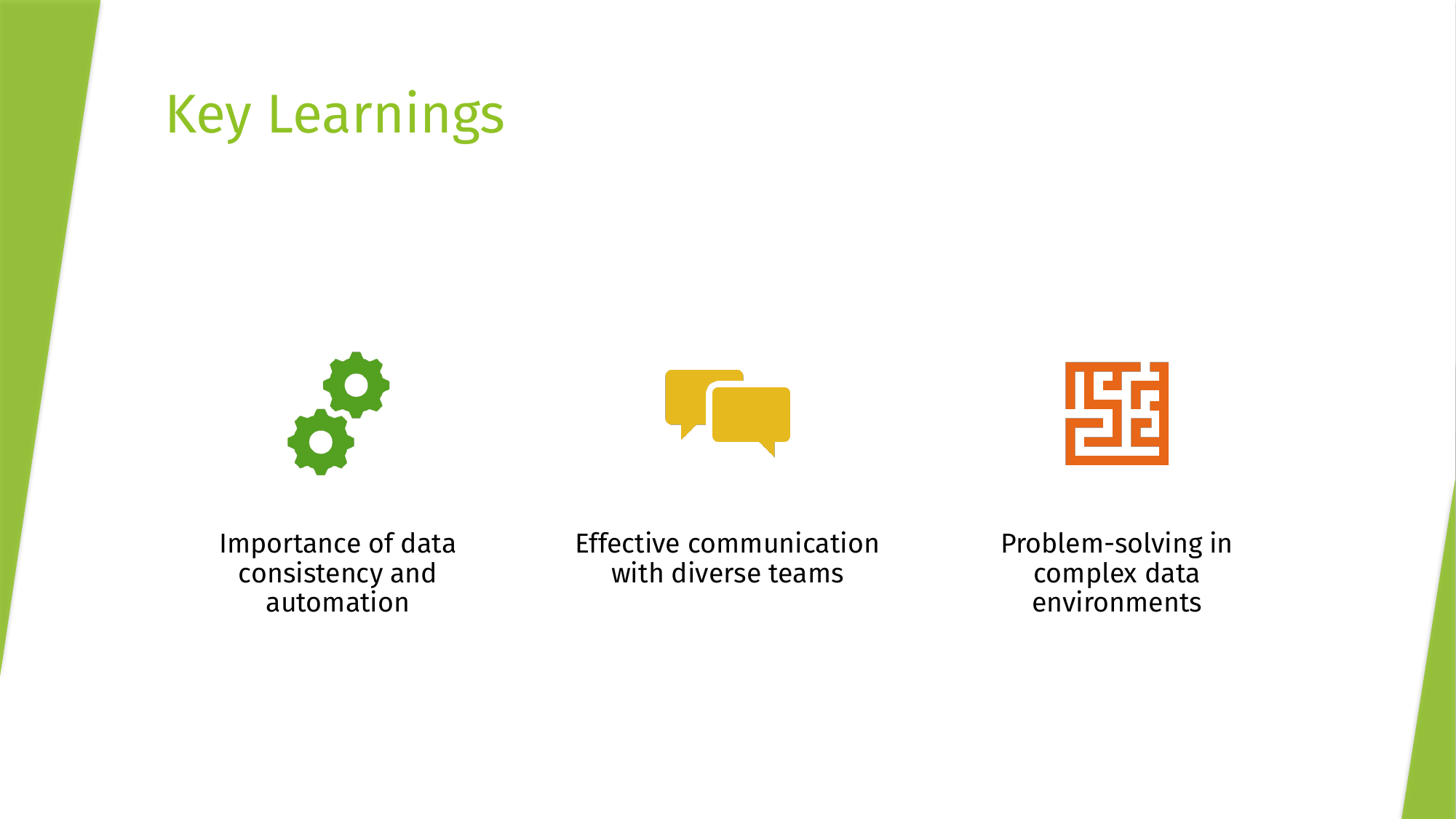

# Key Learnings
Importance of data consistency and automation
Effective communication with diverse teams
Problem-solving in complex data environments